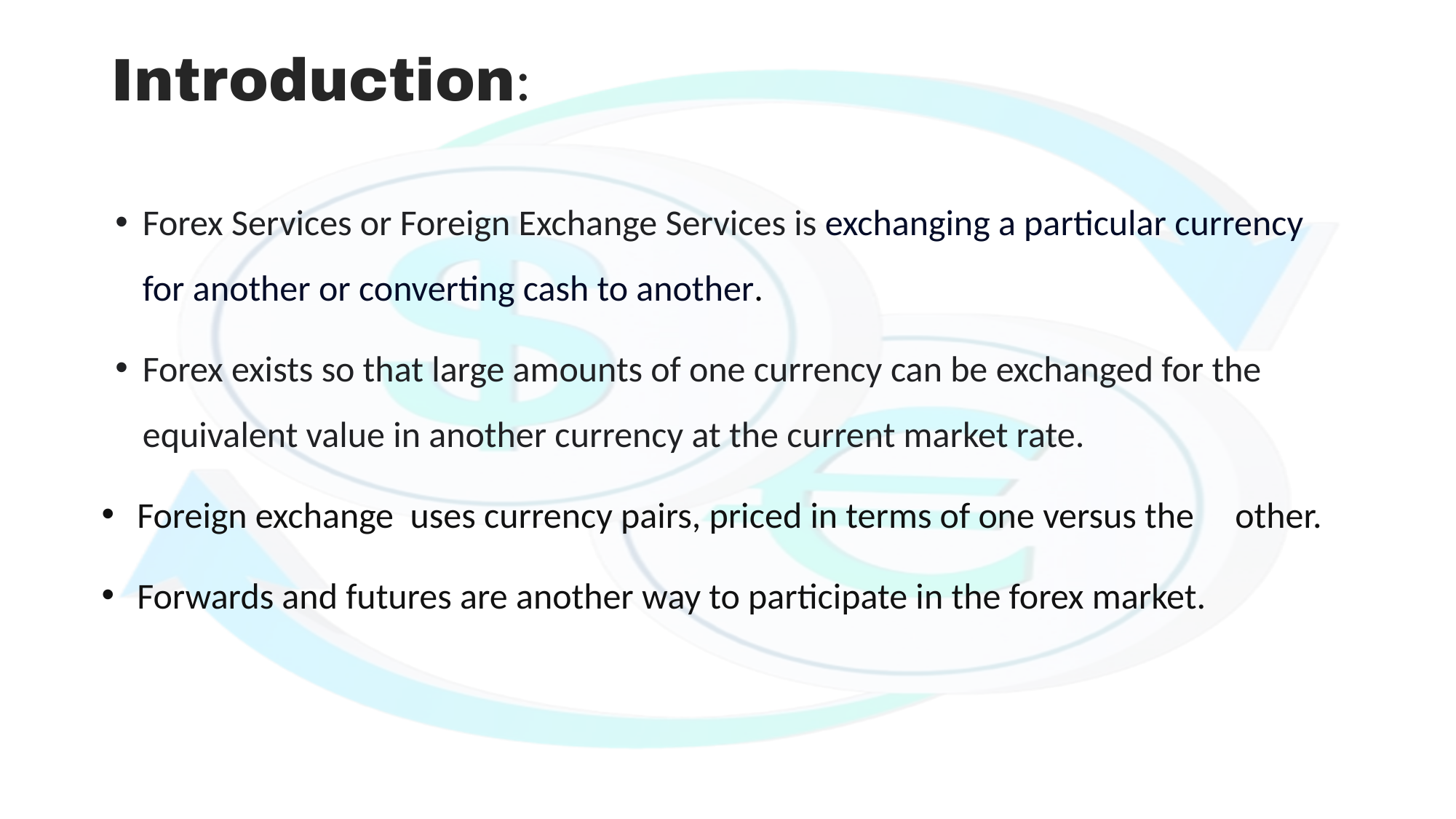

# Introduction:

Forex Services or Foreign Exchange Services is exchanging a particular currency for another or converting cash to another.
Forex exists so that large amounts of one currency can be exchanged for the equivalent value in another currency at the current market rate.
 Foreign exchange  uses currency pairs, priced in terms of one versus the     other.
 Forwards and futures are another way to participate in the forex market.